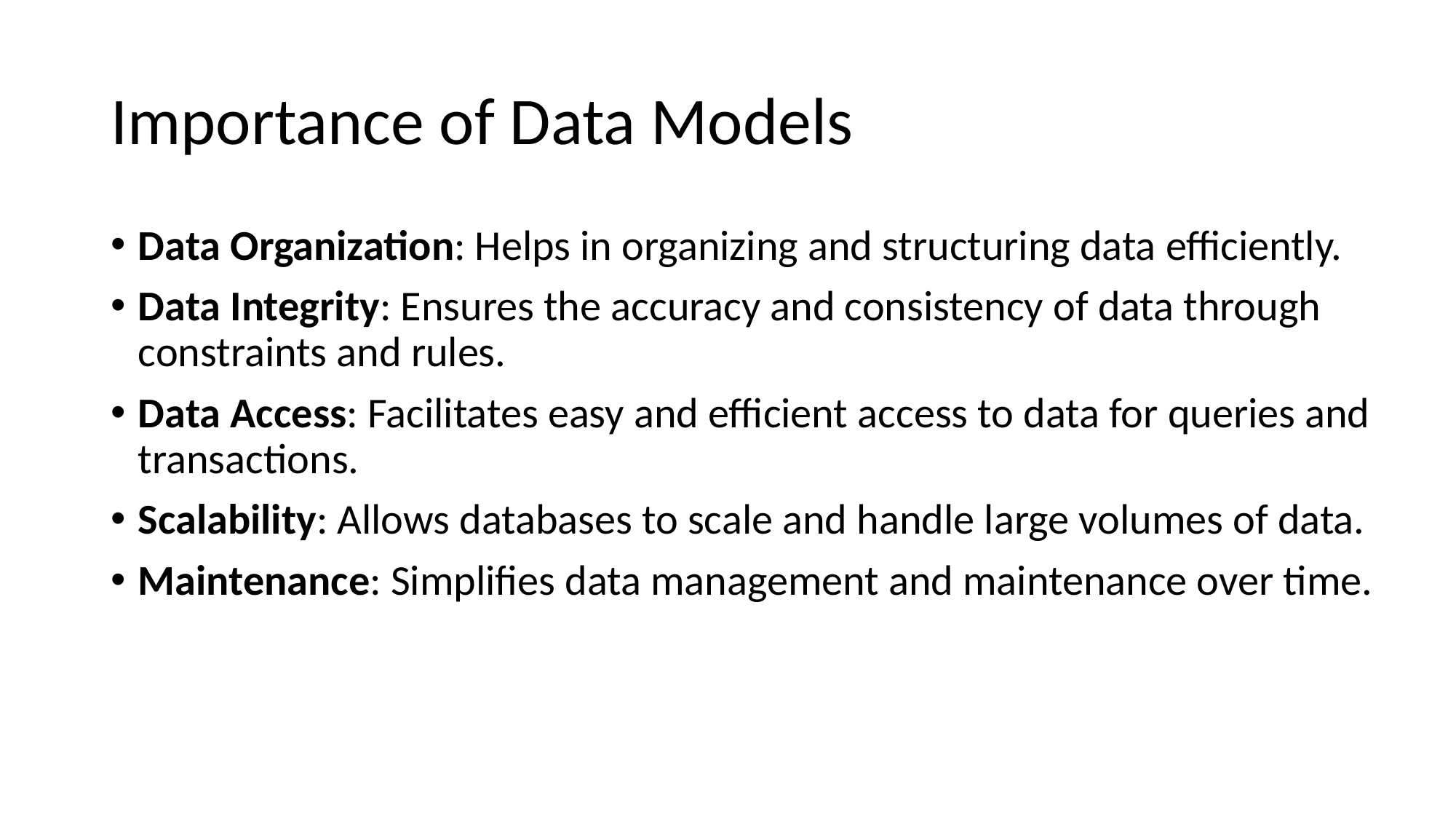

# Importance of Data Models
Data Organization: Helps in organizing and structuring data efficiently.
Data Integrity: Ensures the accuracy and consistency of data through constraints and rules.
Data Access: Facilitates easy and efficient access to data for queries and transactions.
Scalability: Allows databases to scale and handle large volumes of data.
Maintenance: Simplifies data management and maintenance over time.